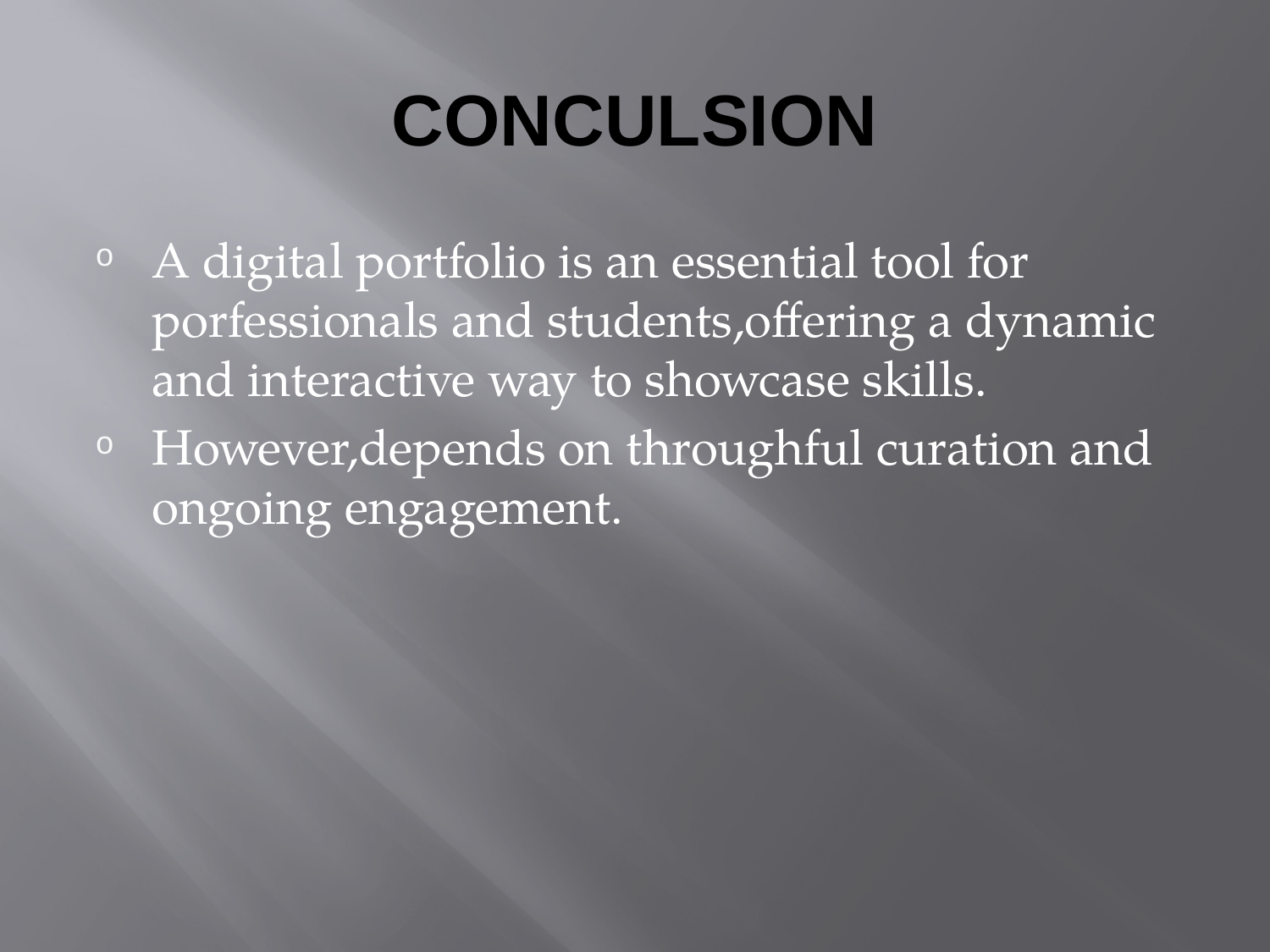

# CONCULSION
A digital portfolio is an essential tool for porfessionals and students,offering a dynamic and interactive way to showcase skills.
However,depends on throughful curation and ongoing engagement.